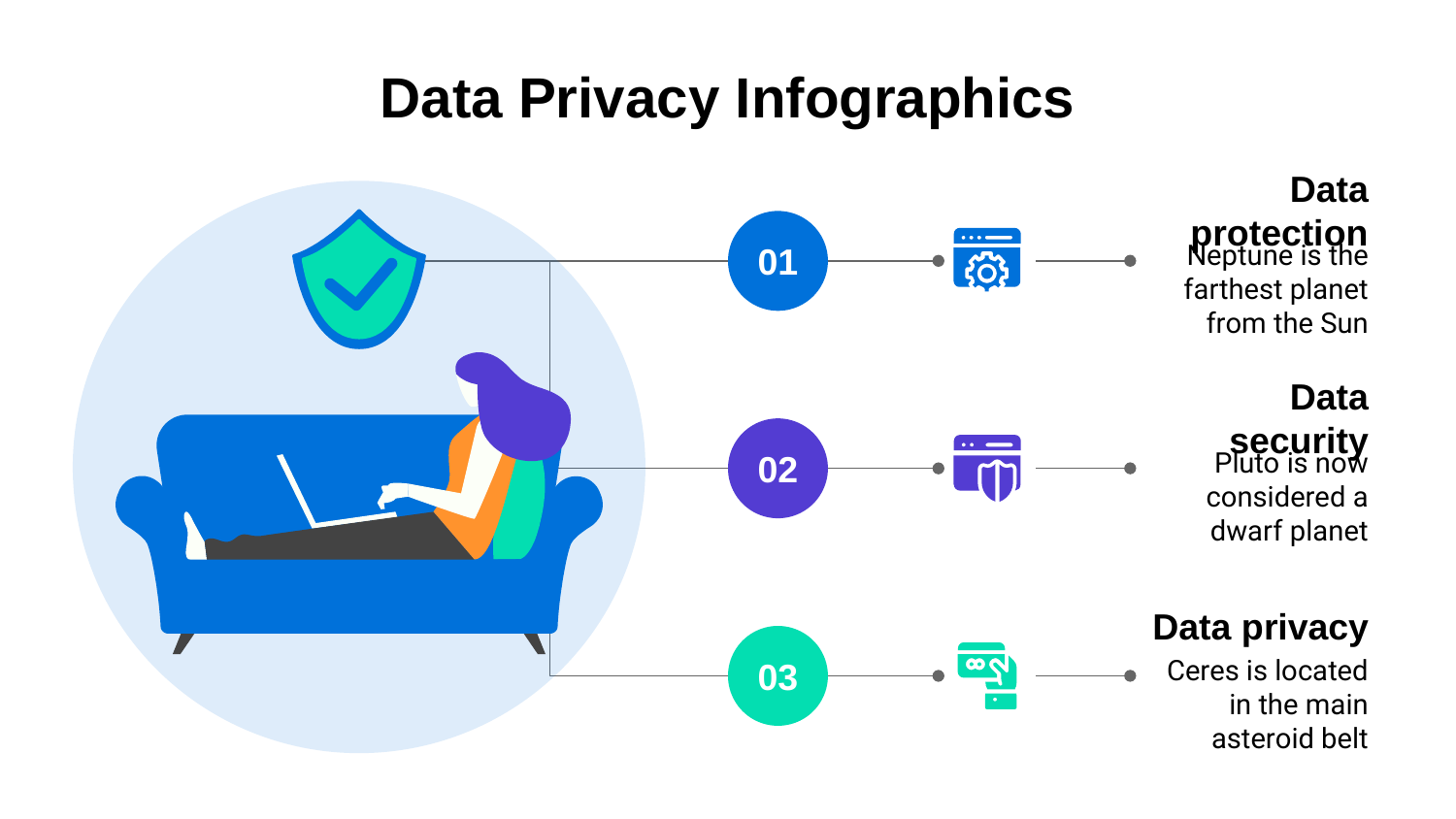

# Data Privacy Infographics

Data protection
Neptune is the farthest planet from the Sun

01

Data security
Pluto is now considered a dwarf planet

02

Data privacy
Ceres is located in the main asteroid belt

03